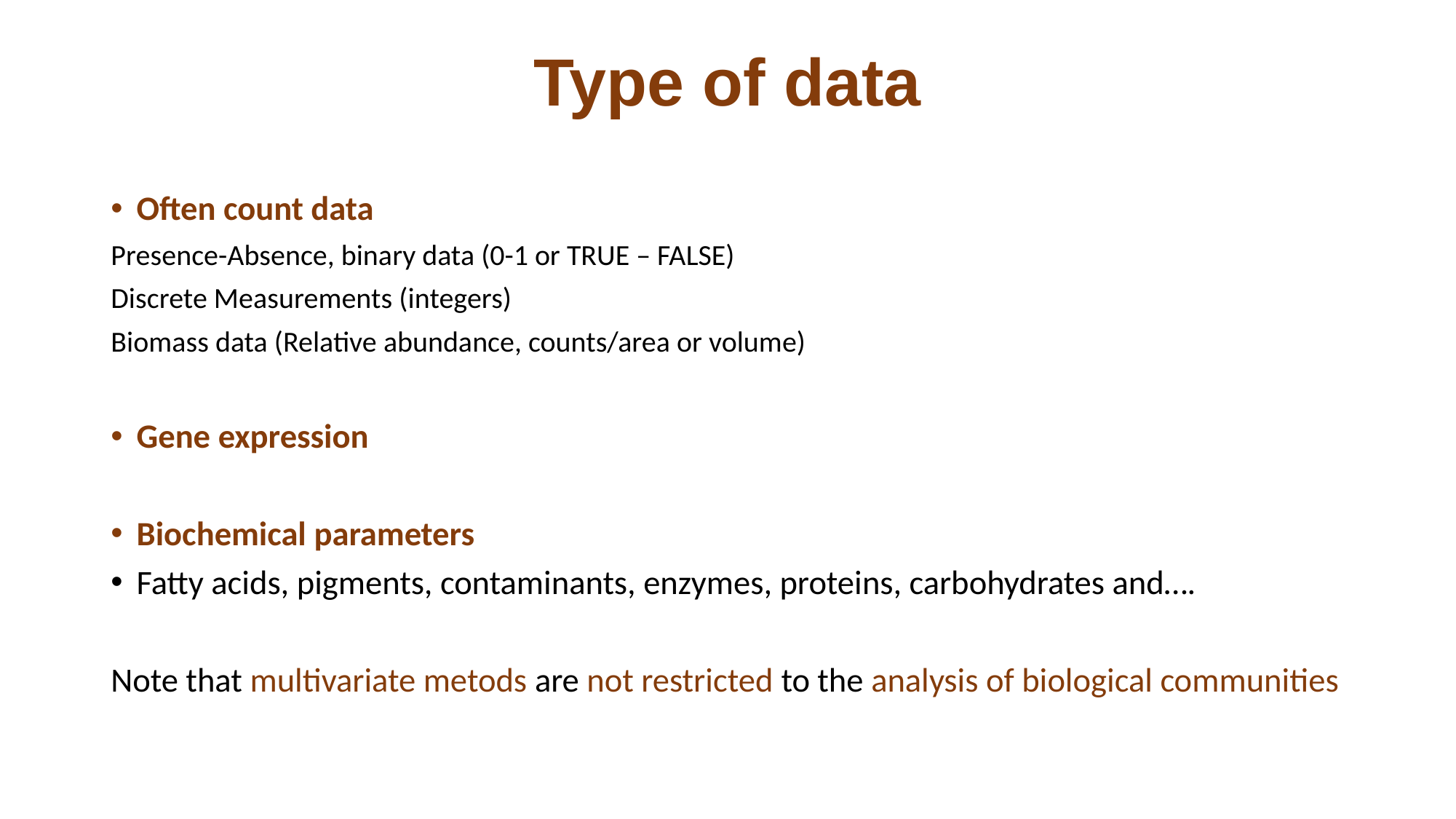

# Type of data
Often count data
Presence-Absence, binary data (0-1 or TRUE – FALSE)
Discrete Measurements (integers)
Biomass data (Relative abundance, counts/area or volume)

Gene expression

Biochemical parameters
Fatty acids, pigments, contaminants, enzymes, proteins, carbohydrates and….

Note that multivariate metods are not restricted to the analysis of biological communities